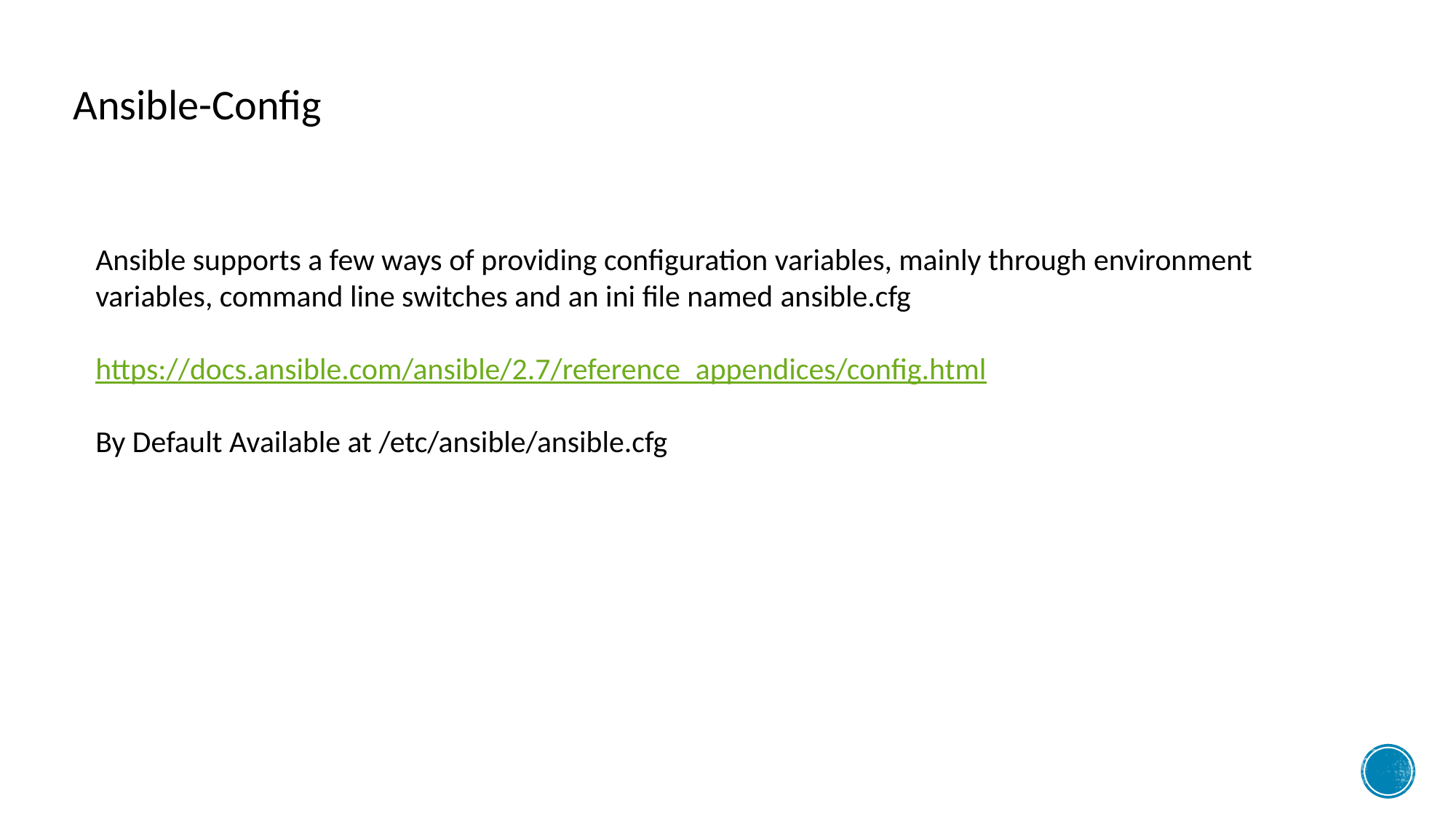

Ansible-Config
Ansible supports a few ways of providing configuration variables, mainly through environment variables, command line switches and an ini file named ansible.cfg

https://docs.ansible.com/ansible/2.7/reference_appendices/config.html

By Default Available at /etc/ansible/ansible.cfg